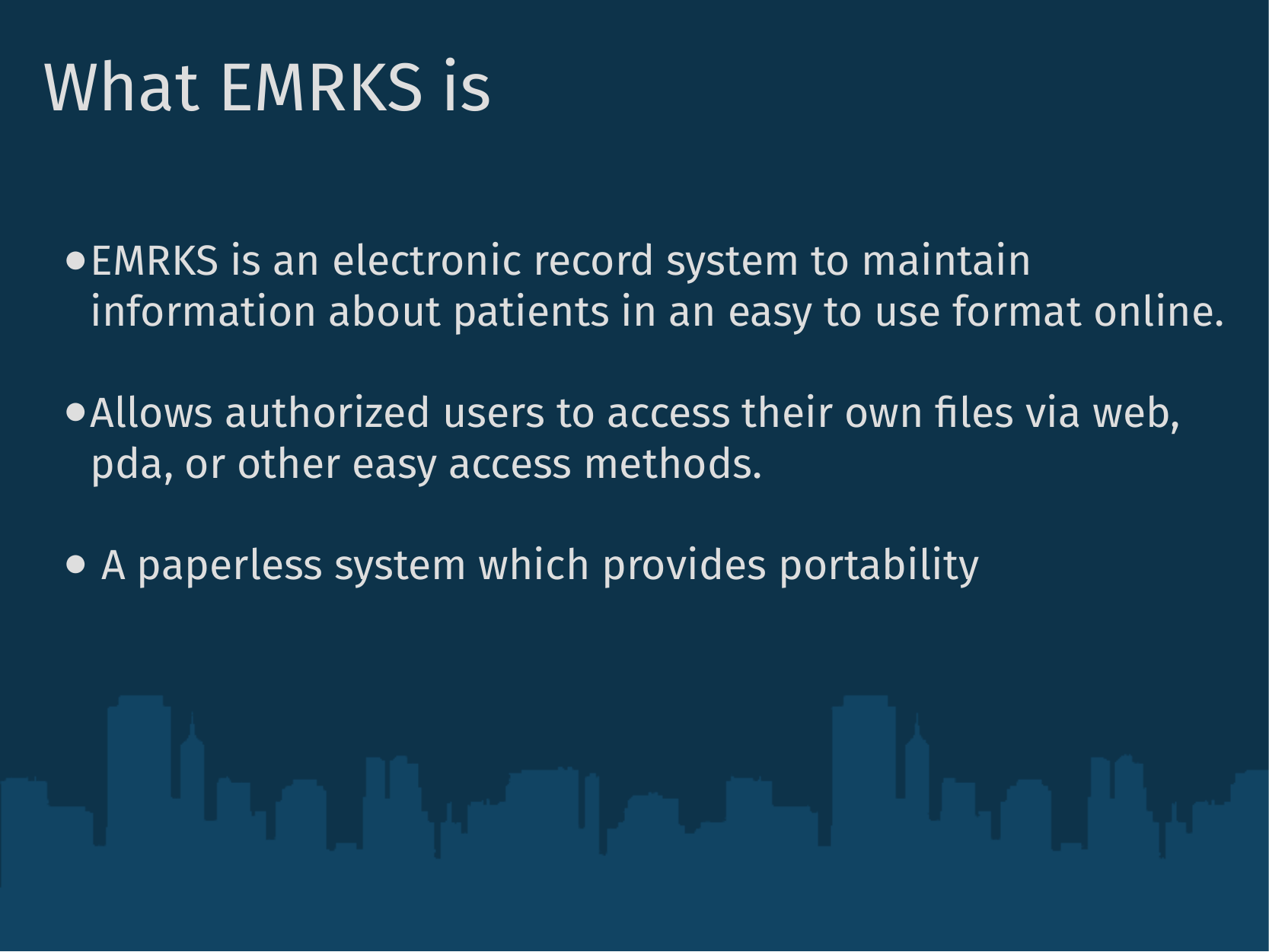

# What EMRKS is
EMRKS is an electronic record system to maintain information about patients in an easy to use format online.

Allows authorized users to access their own files via web, pda, or other easy access methods.

 A paperless system which provides portability